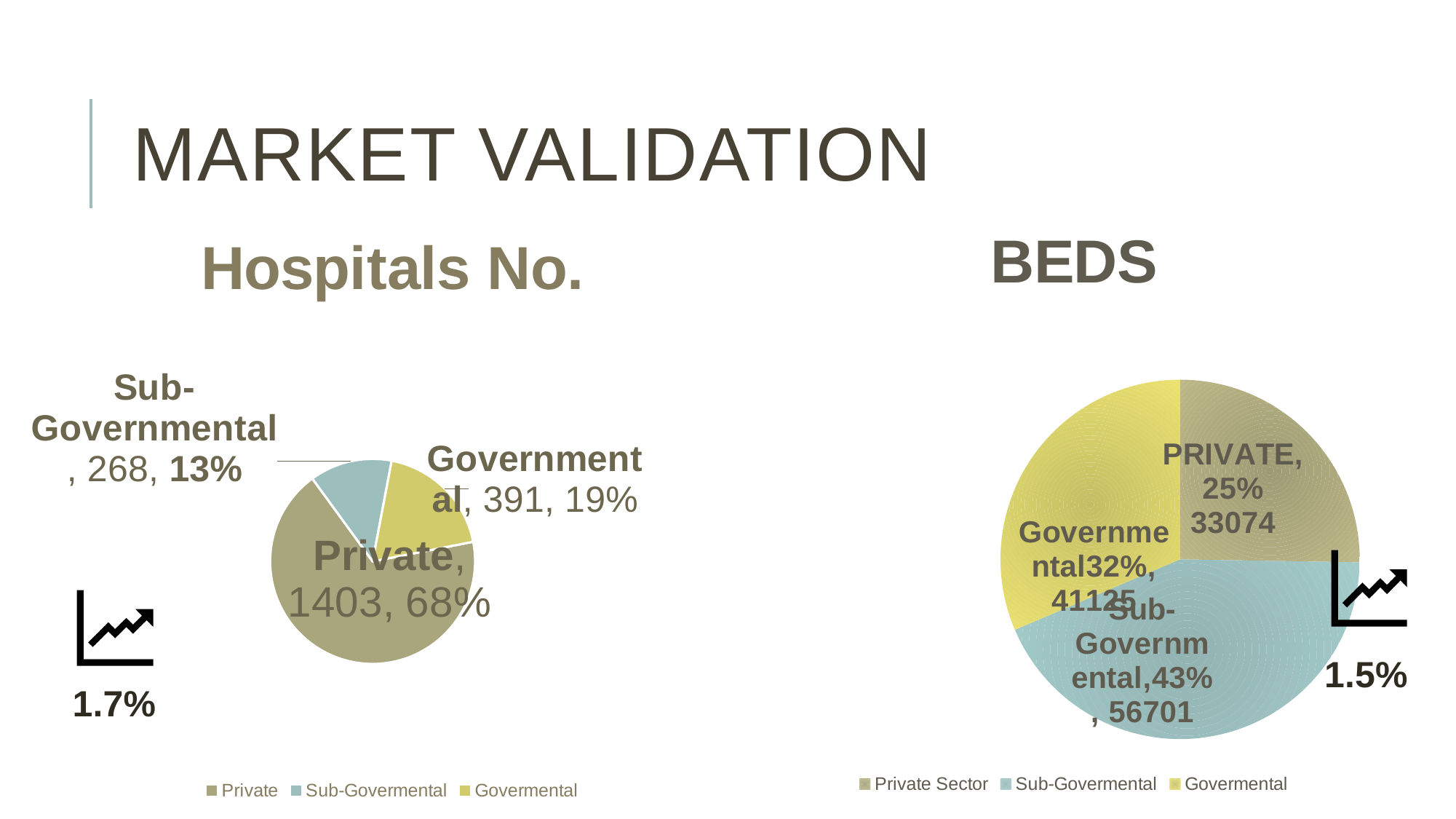

# Market validation

### Chart: BEDS

| Category | Sales |
|---|---|
| Private Sector | 33074.0 |
| Sub-Govermental | 56701.0 |
| Govermental | 41125.0 |

### Chart: Hospitals No.

| Category | Hos[itals No. |
|---|---|
| Private | 1403.0 |
| Sub-Govermental | 268.0 |
| Govermental | 391.0 |